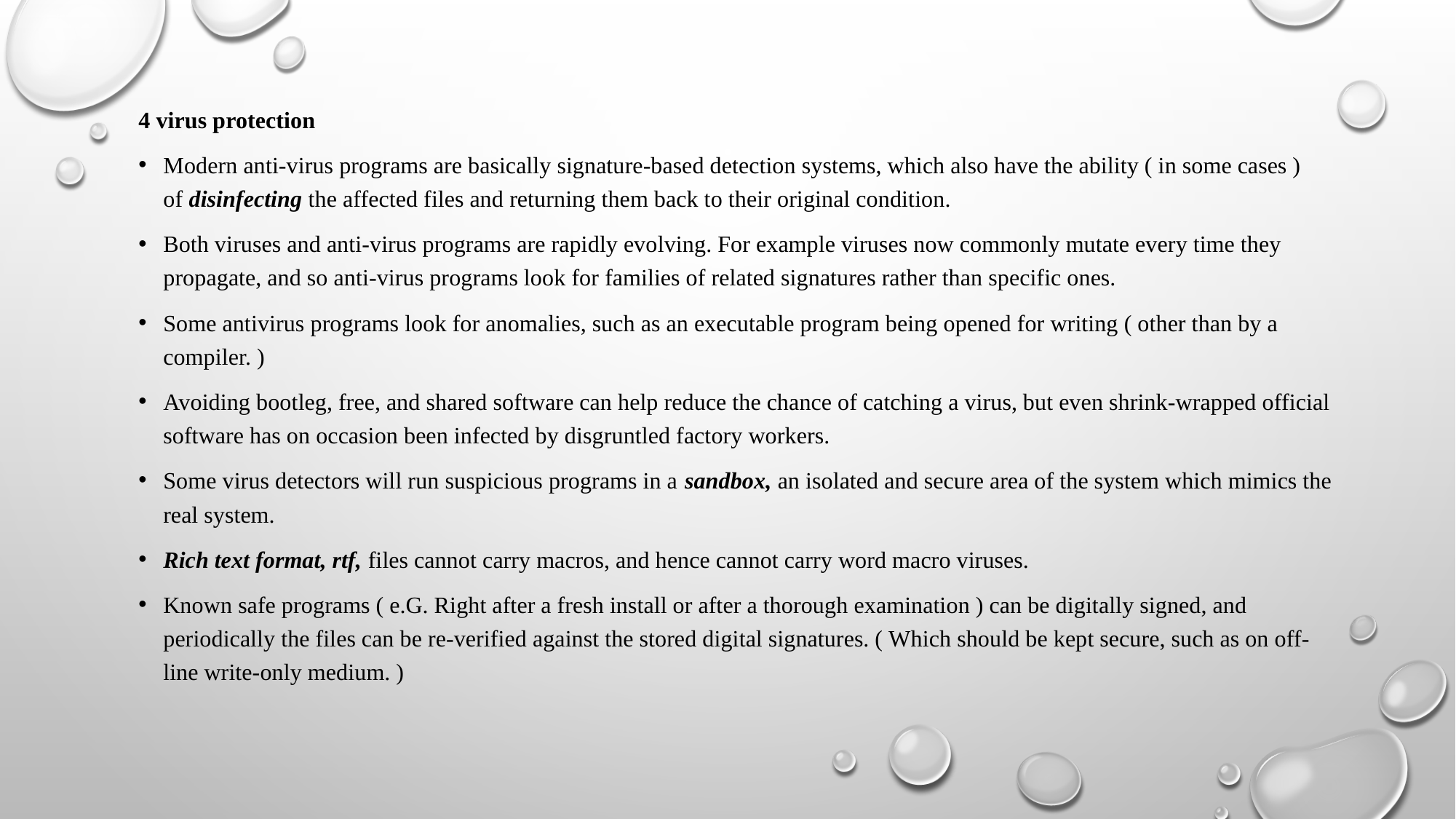

4 virus protection
Modern anti-virus programs are basically signature-based detection systems, which also have the ability ( in some cases ) of disinfecting the affected files and returning them back to their original condition.
Both viruses and anti-virus programs are rapidly evolving. For example viruses now commonly mutate every time they propagate, and so anti-virus programs look for families of related signatures rather than specific ones.
Some antivirus programs look for anomalies, such as an executable program being opened for writing ( other than by a compiler. )
Avoiding bootleg, free, and shared software can help reduce the chance of catching a virus, but even shrink-wrapped official software has on occasion been infected by disgruntled factory workers.
Some virus detectors will run suspicious programs in a sandbox, an isolated and secure area of the system which mimics the real system.
Rich text format, rtf, files cannot carry macros, and hence cannot carry word macro viruses.
Known safe programs ( e.G. Right after a fresh install or after a thorough examination ) can be digitally signed, and periodically the files can be re-verified against the stored digital signatures. ( Which should be kept secure, such as on off-line write-only medium. )